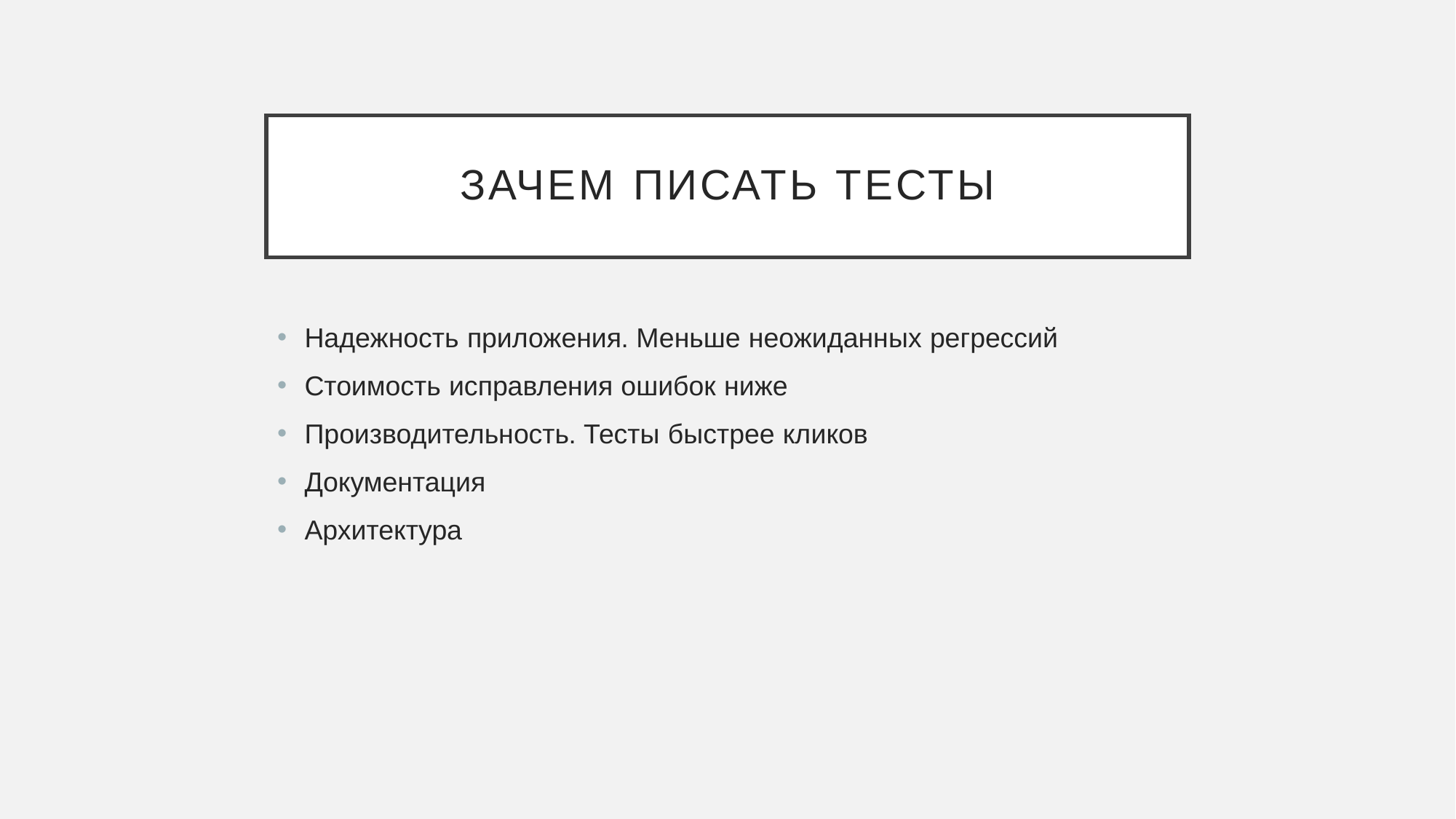

# Зачем писать тесты
Надежность приложения. Меньше неожиданных регрессий
Стоимость исправления ошибок ниже
Производительность. Тесты быстрее кликов
Документация
Архитектура